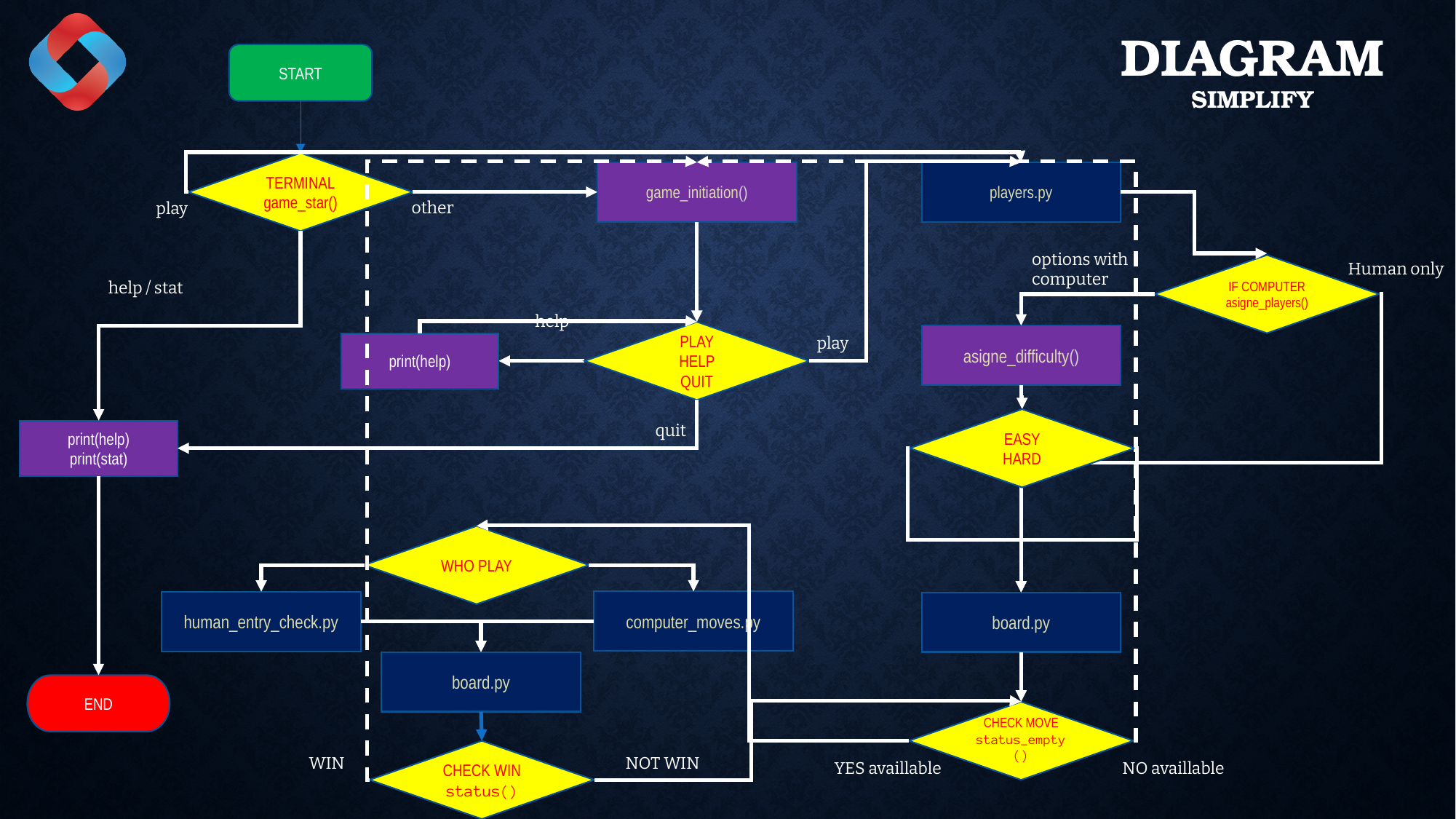

# Diagram simpliFY
START

TERMINAL
game_star()

players.py
game_initiation()
other
play
options with computer
Human only
IF COMPUTER
asigne_players()
help / stat
help
PLAY
HELP
QUIT
asigne_difficulty()
play
print(help)
EASY
HARD
quit
print(help)
print(stat)
WHO PLAY
computer_moves.py
human_entry_check.py
board.py
board.py
END

CHECK MOVE
status_empty()

CHECK WIN
status()

WIN
NOT WIN
NO availlable
YES availlable